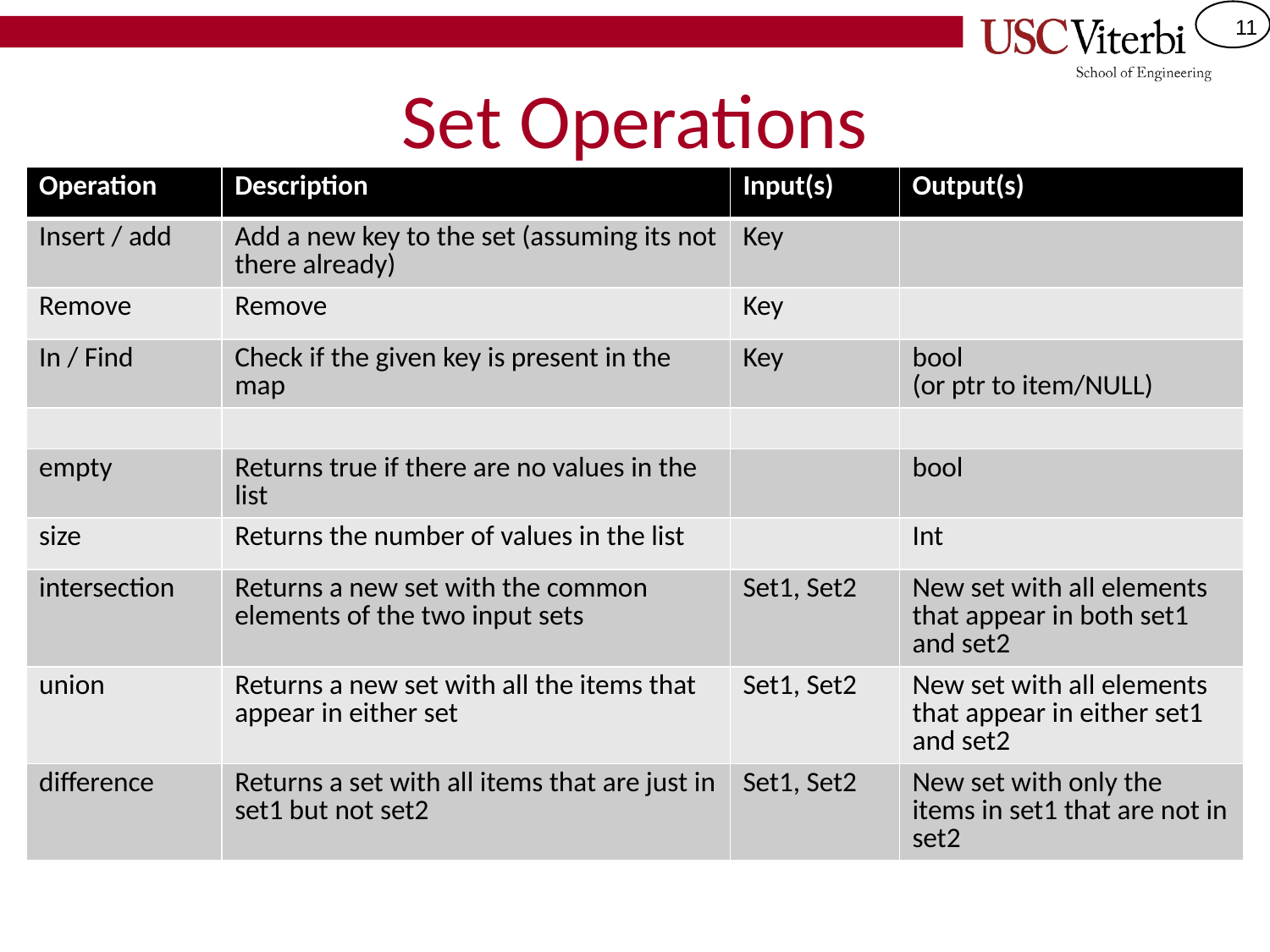

# Set Operations
| Operation | Description | Input(s) | Output(s) |
| --- | --- | --- | --- |
| Insert / add | Add a new key to the set (assuming its not there already) | Key |  |
| Remove | Remove | Key |  |
| In / Find | Check if the given key is present in the map | Key | bool (or ptr to item/NULL) |
|  |  |  |  |
| empty | Returns true if there are no values in the list |  | bool |
| size | Returns the number of values in the list |  | Int |
| intersection | Returns a new set with the common elements of the two input sets | Set1, Set2 | New set with all elements that appear in both set1 and set2 |
| union | Returns a new set with all the items that appear in either set | Set1, Set2 | New set with all elements that appear in either set1 and set2 |
| difference | Returns a set with all items that are just in set1 but not set2 | Set1, Set2 | New set with only the items in set1 that are not in set2 |